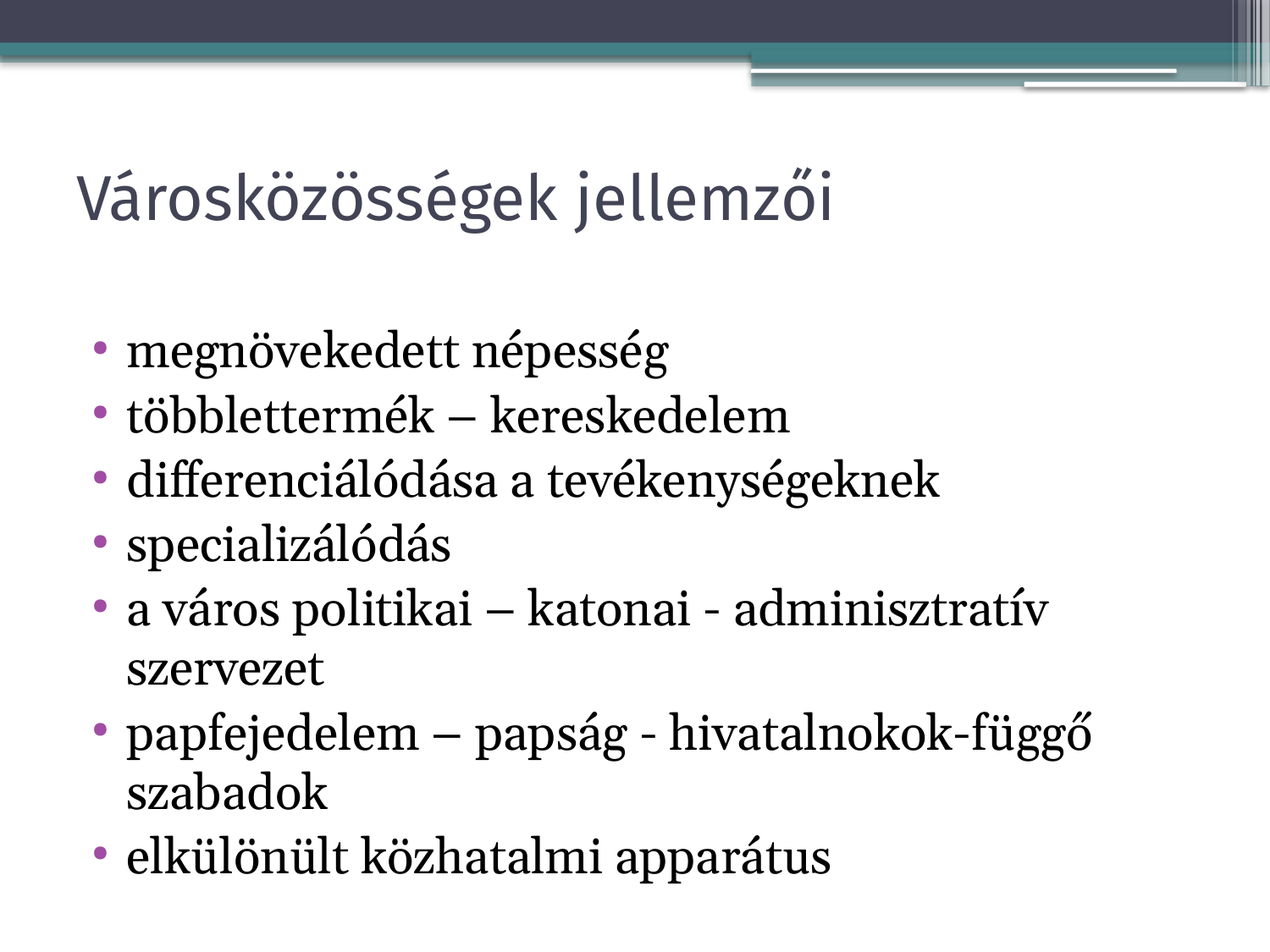

# Városközösségek jellemzői
megnövekedett népesség
többlettermék – kereskedelem
differenciálódása a tevékenységeknek
specializálódás
a város politikai – katonai - adminisztratív szervezet
papfejedelem – papság - hivatalnokok-függő szabadok
elkülönült közhatalmi apparátus